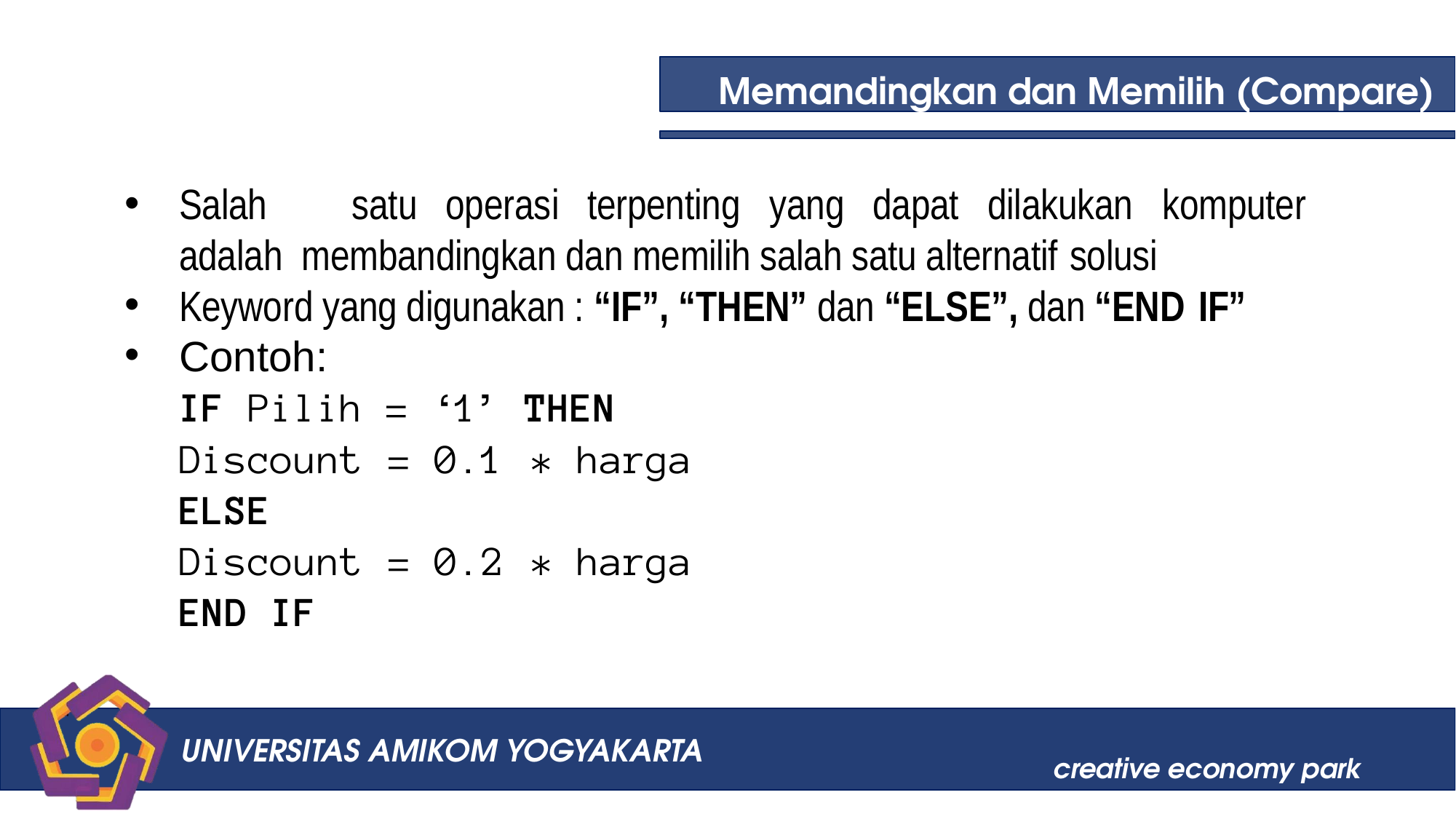

Memandingkan dan Memilih (Compare)

Salah	satu	operasi	terpenting	yang	dapat	dilakukan	komputer	adalah  membandingkan dan memilih salah satu alternatif solusi
Keyword yang digunakan : “IF”, “THEN” dan “ELSE”, dan “END IF”
Contoh:
IF Pilih = ‘1’ THEN
| Discount | = | 0.1 | \* harga |
| --- | --- | --- | --- |
| ELSE |  |  |  |
| Discount | = | 0.2 | \* harga |
| END IF |  |  |  |
UNIVERSITAS AMIKOM YOGYAKARTA
creative economy park